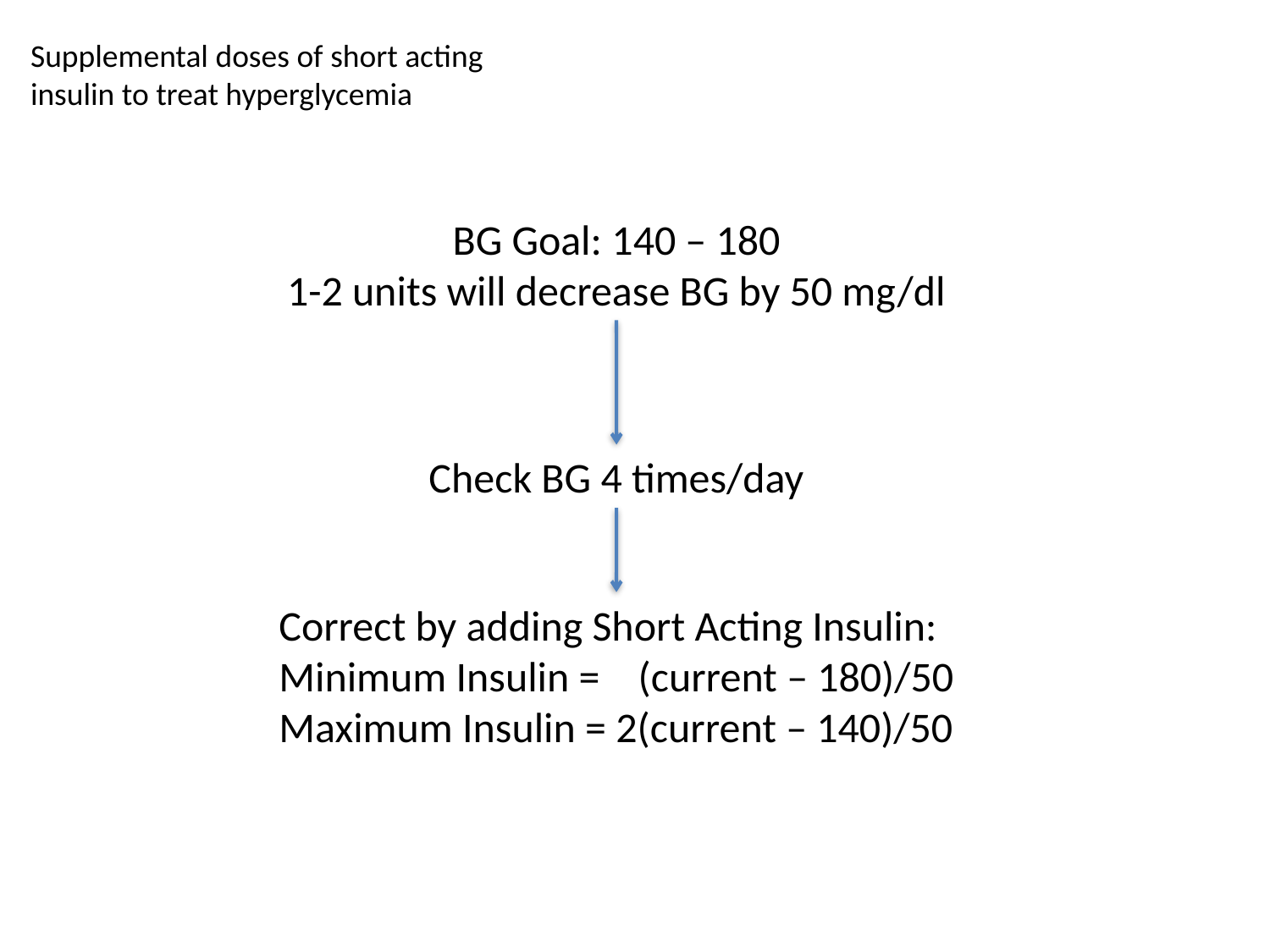

Supplemental doses of short acting insulin to treat hyperglycemia
BG Goal: 140 – 180
1-2 units will decrease BG by 50 mg/dl
Check BG 4 times/day
Correct by adding Short Acting Insulin:
Minimum Insulin =    (current – 180)/50
Maximum Insulin = 2(current – 140)/50